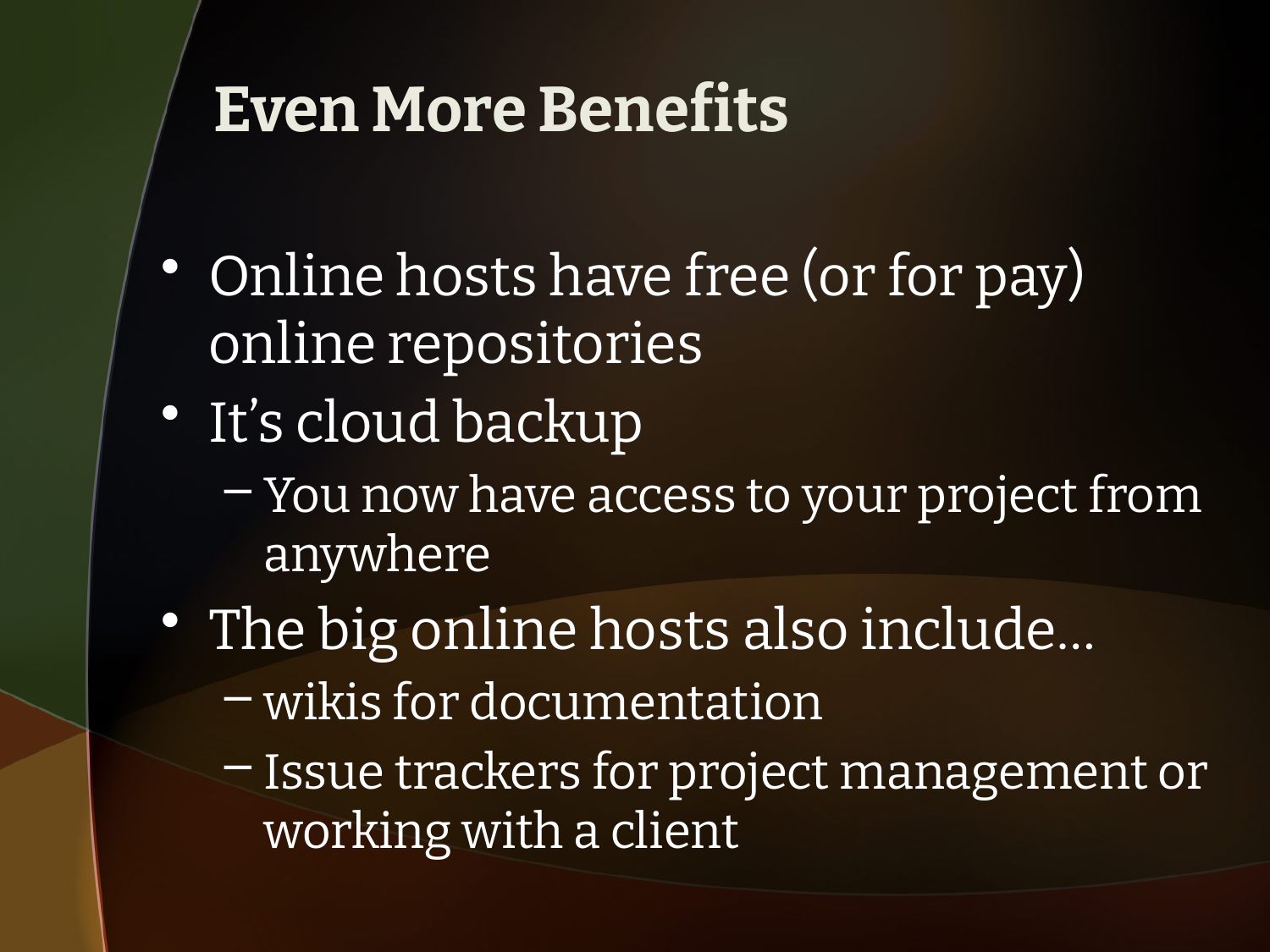

# Even More Benefits
Online hosts have free (or for pay) online repositories
It’s cloud backup
You now have access to your project from anywhere
The big online hosts also include…
wikis for documentation
Issue trackers for project management or working with a client